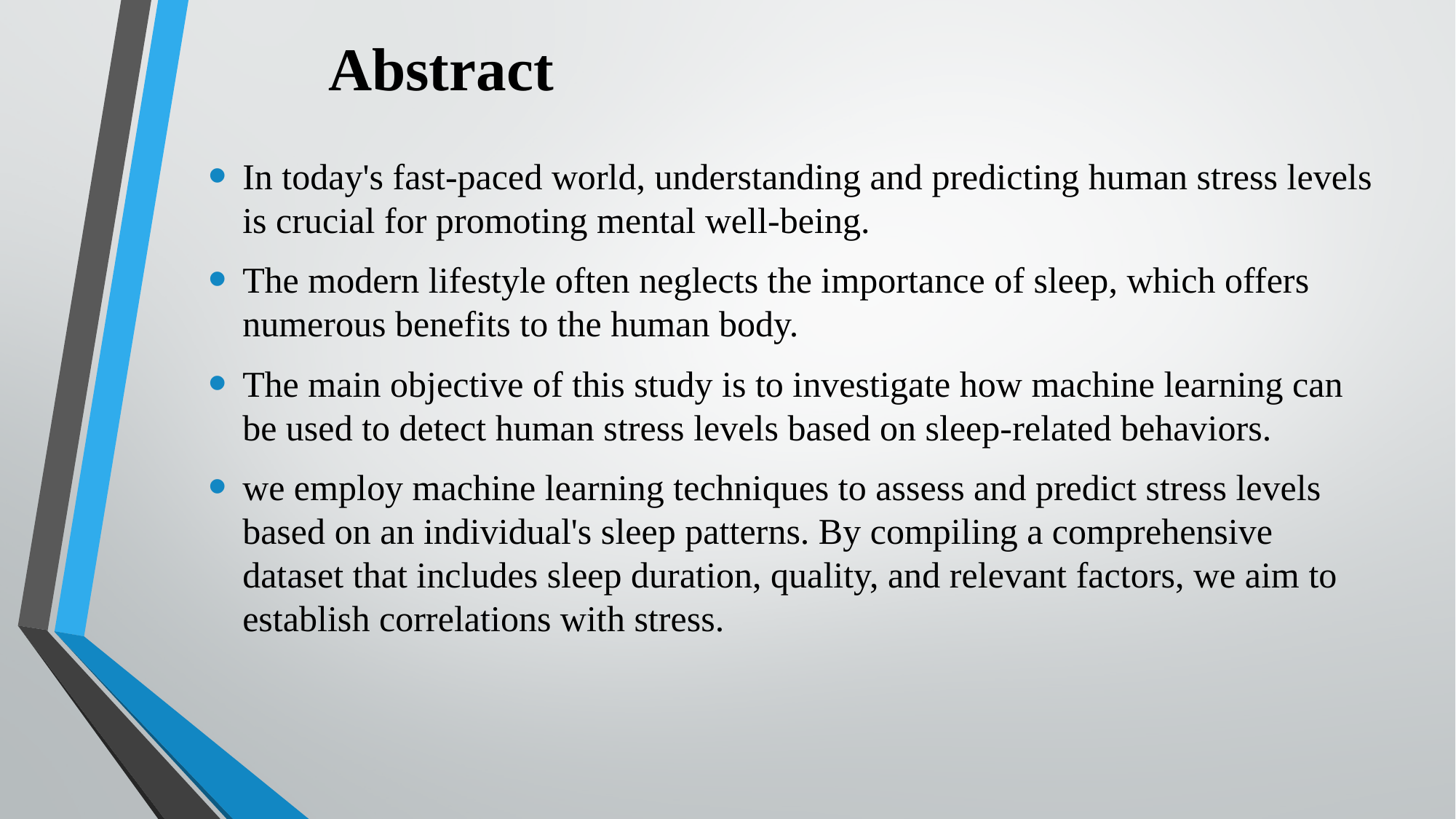

# Abstract
In today's fast-paced world, understanding and predicting human stress levels is crucial for promoting mental well-being.
The modern lifestyle often neglects the importance of sleep, which offers numerous benefits to the human body.
The main objective of this study is to investigate how machine learning can be used to detect human stress levels based on sleep-related behaviors.
we employ machine learning techniques to assess and predict stress levels based on an individual's sleep patterns. By compiling a comprehensive dataset that includes sleep duration, quality, and relevant factors, we aim to establish correlations with stress.